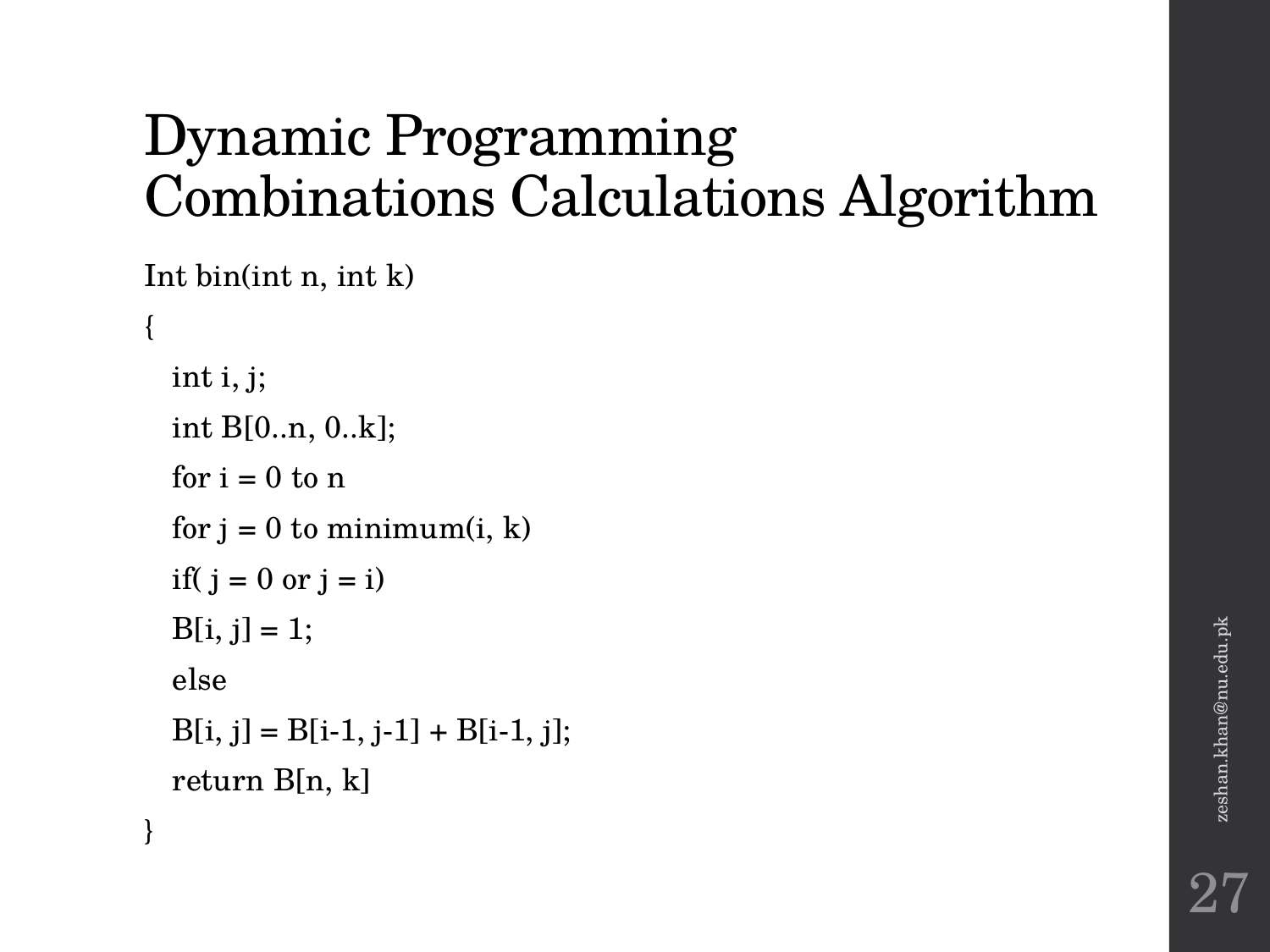

# Dynamic Programming Combinations Calculations Algorithm
Int bin(int n, int k)
{
	int i, j;
	int B[0..n, 0..k];
	for i = 0 to n
		for j = 0 to minimum(i, k)
			if( j = 0 or j = i)
				B[i, j] = 1;
			else
				B[i, j] = B[i-1, j-1] + B[i-1, j];
	return B[n, k]
}
zeshan.khan@nu.edu.pk
27